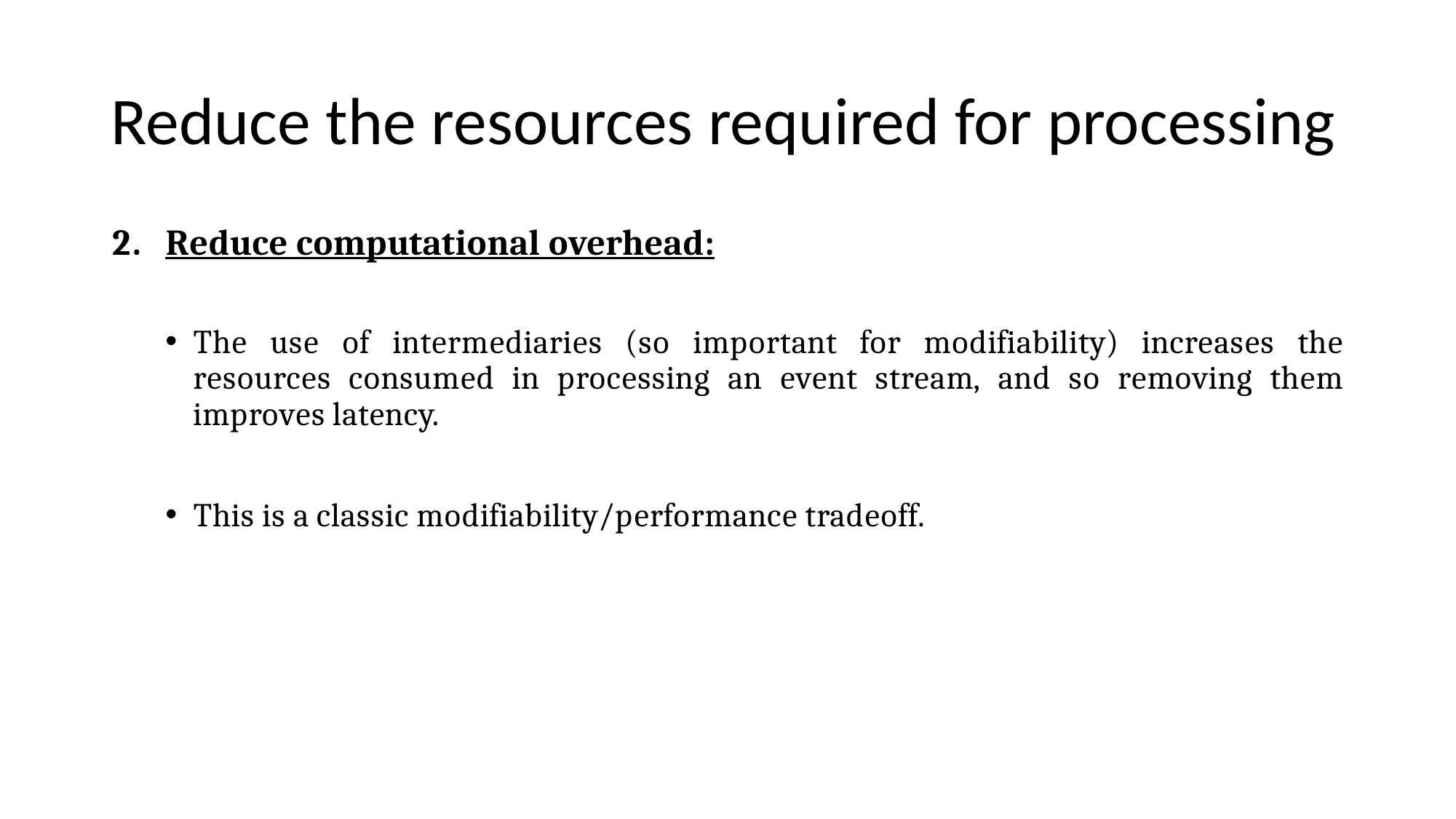

# Reduce the resources required for processing
Reduce computational overhead:

The use of intermediaries (so important for modifiability) increases the resources consumed in processing an event stream, and so removing them improves latency.

This is a classic modifiability/performance tradeoff.